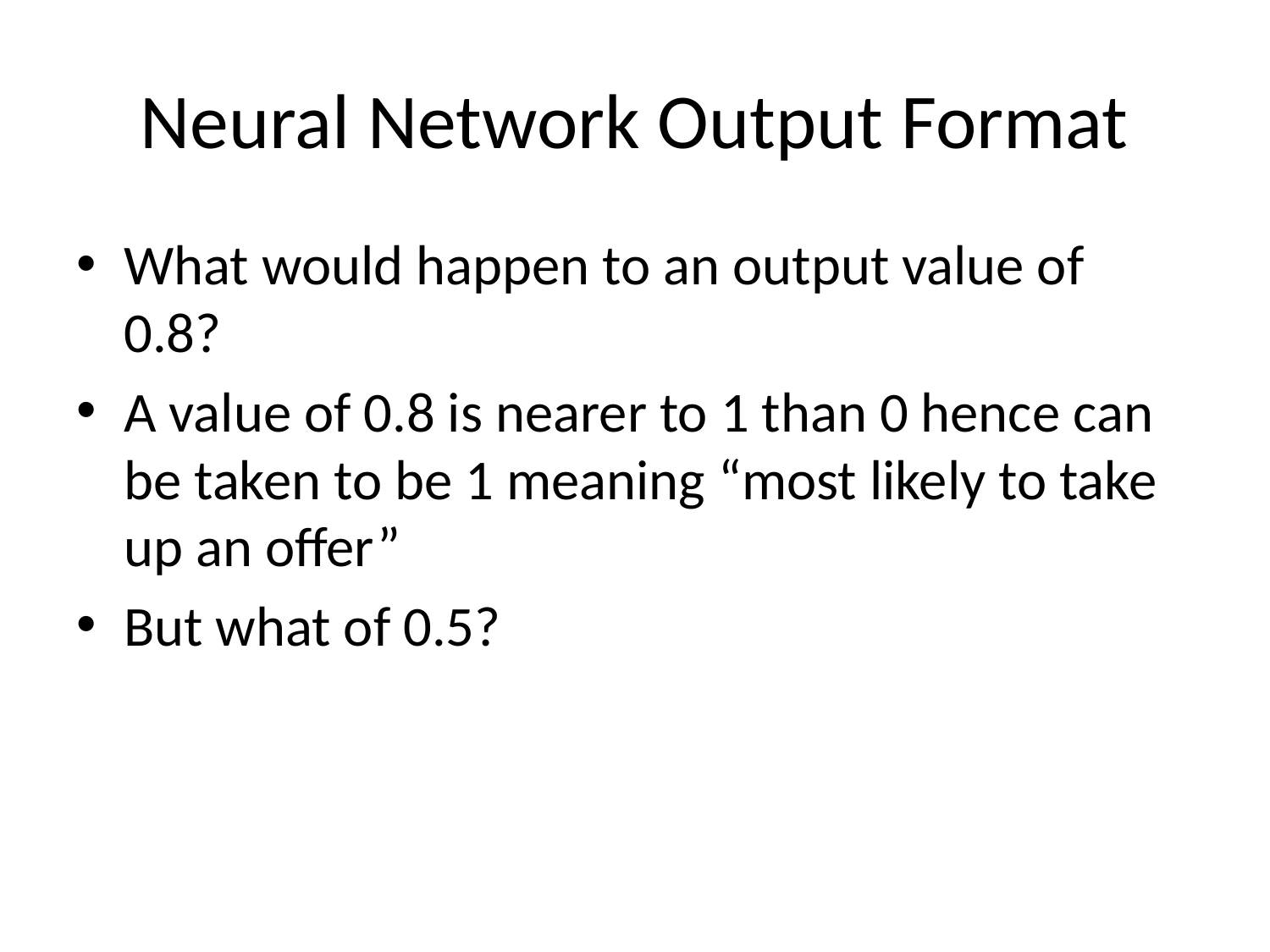

# Neural Network Output Format
What would happen to an output value of 0.8?
A value of 0.8 is nearer to 1 than 0 hence can be taken to be 1 meaning “most likely to take up an offer”
But what of 0.5?